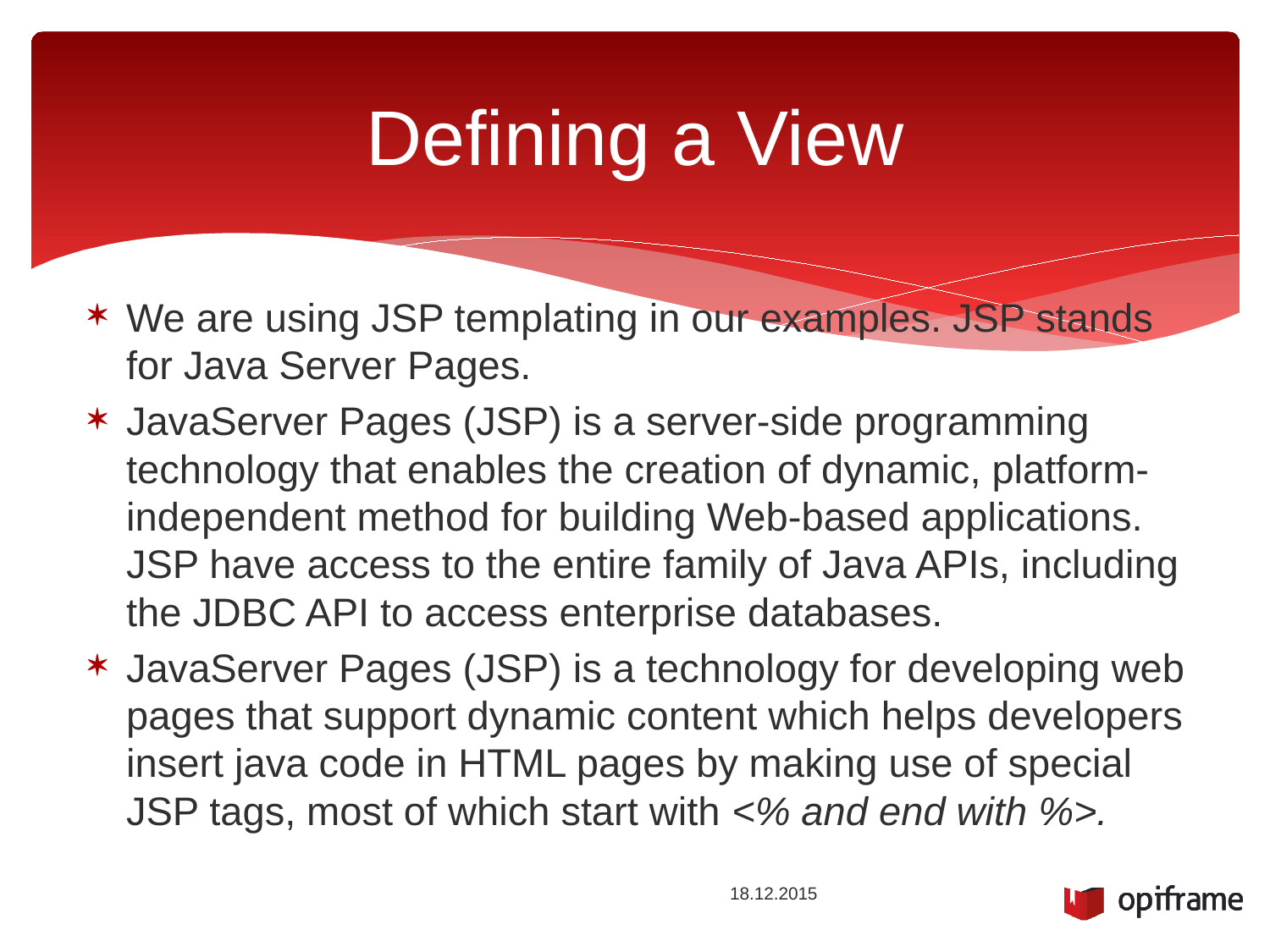

# Defining a View
We are using JSP templating in our examples. JSP stands for Java Server Pages.
JavaServer Pages (JSP) is a server-side programming technology that enables the creation of dynamic, platform-independent method for building Web-based applications. JSP have access to the entire family of Java APIs, including the JDBC API to access enterprise databases.
JavaServer Pages (JSP) is a technology for developing web pages that support dynamic content which helps developers insert java code in HTML pages by making use of special JSP tags, most of which start with <% and end with %>.

18.12.2015